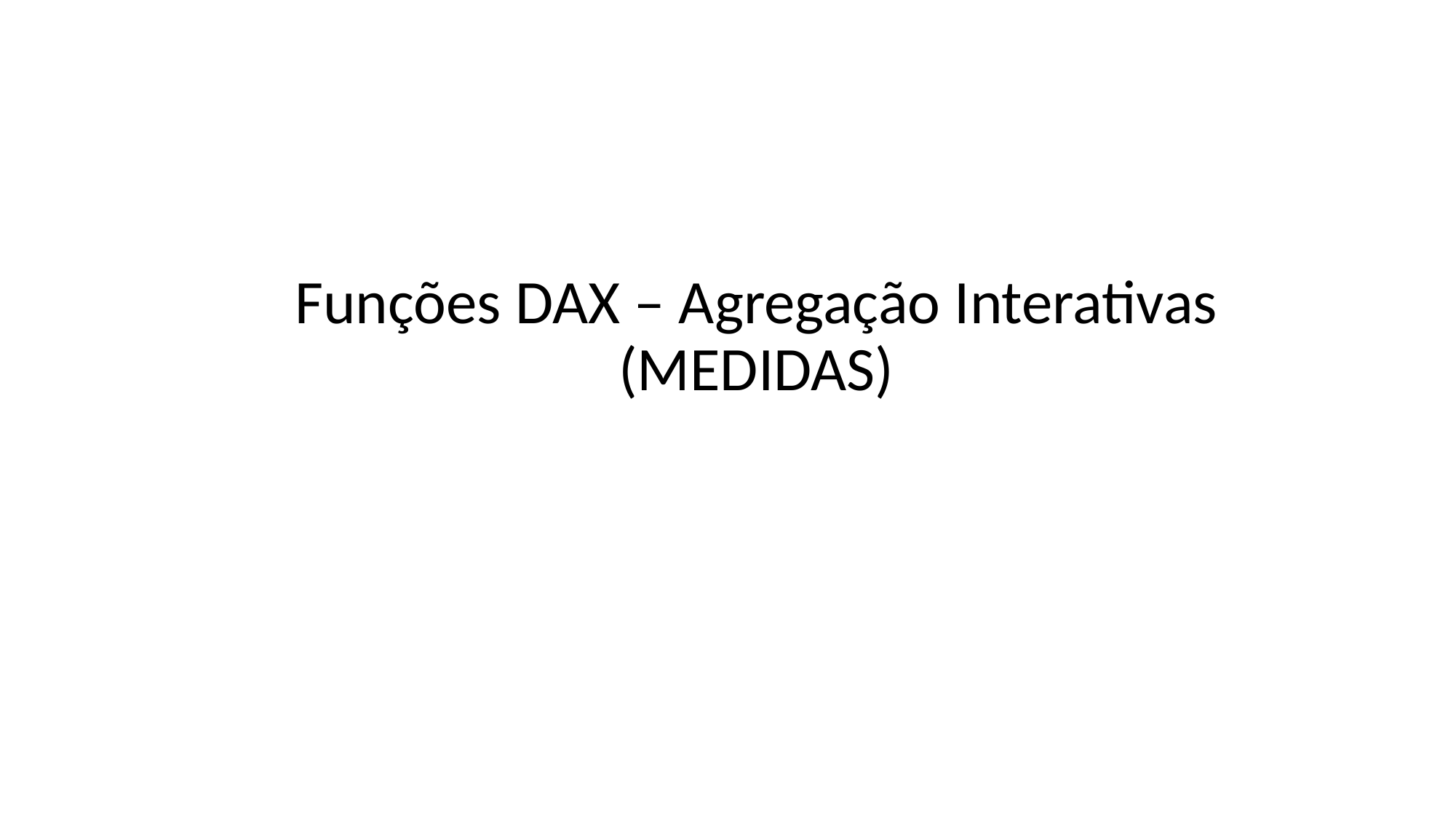

# Funções DAX – Agregação Interativas (MEDIDAS)